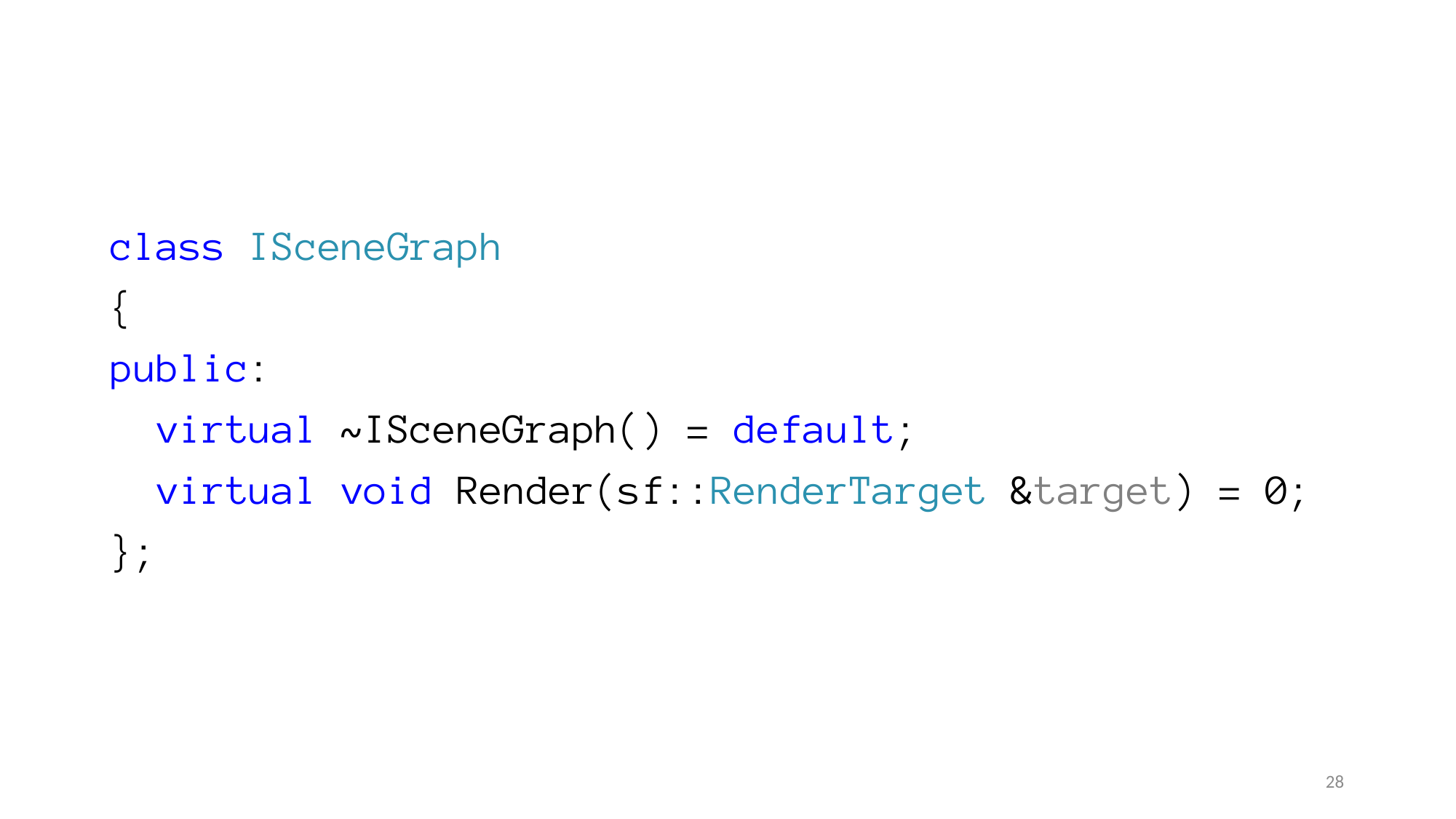

#
class ISceneGraph
{
public:
  virtual ~ISceneGraph() = default;
  virtual void Render(sf::RenderTarget &target) = 0;
};
28